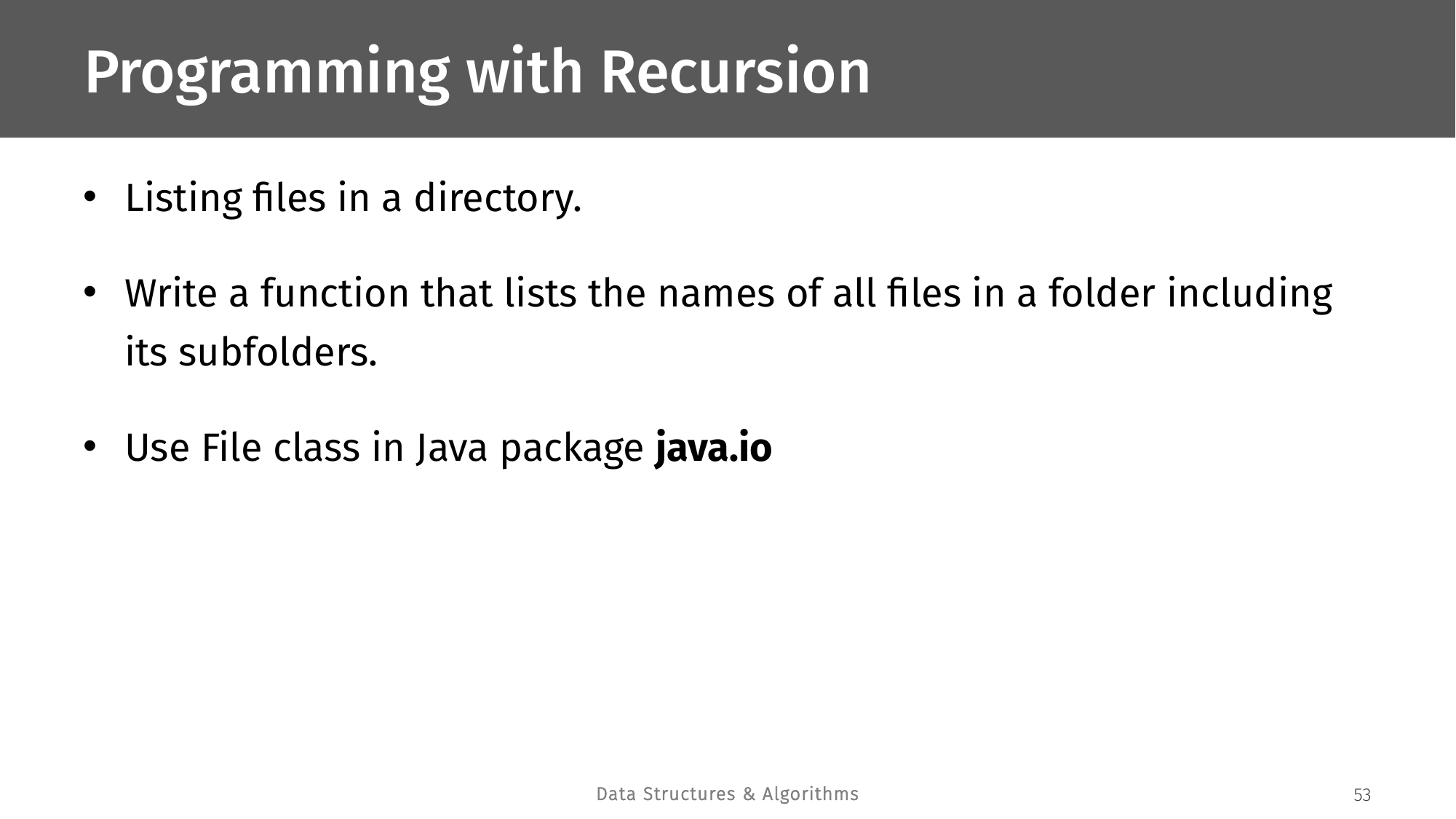

# Programming with Recursion
Listing files in a directory.
Write a function that lists the names of all files in a folder including its subfolders.
Use File class in Java package java.io

53